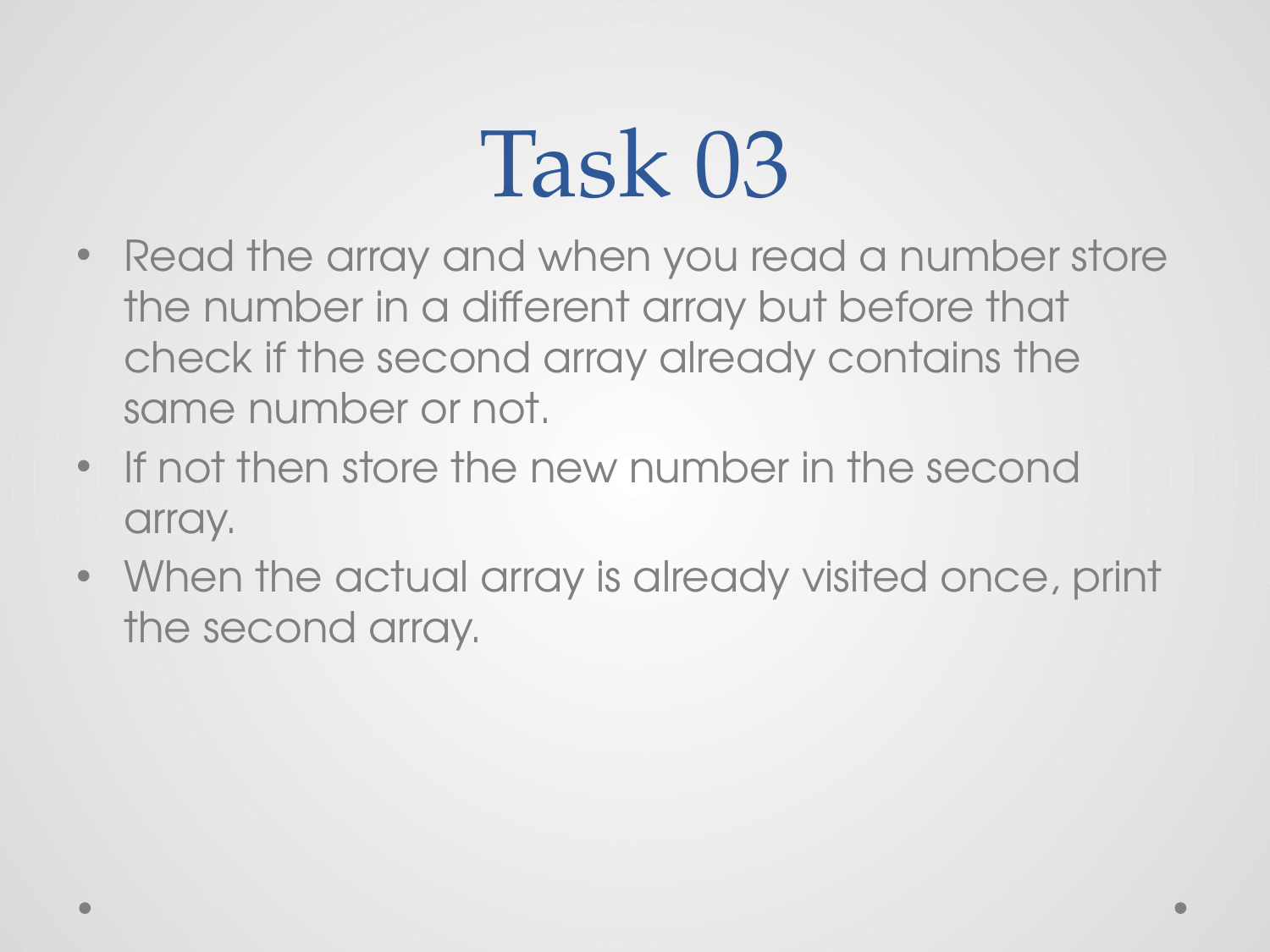

# Task 03
Read the array and when you read a number store the number in a different array but before that check if the second array already contains the same number or not.
If not then store the new number in the second array.
When the actual array is already visited once, print the second array.